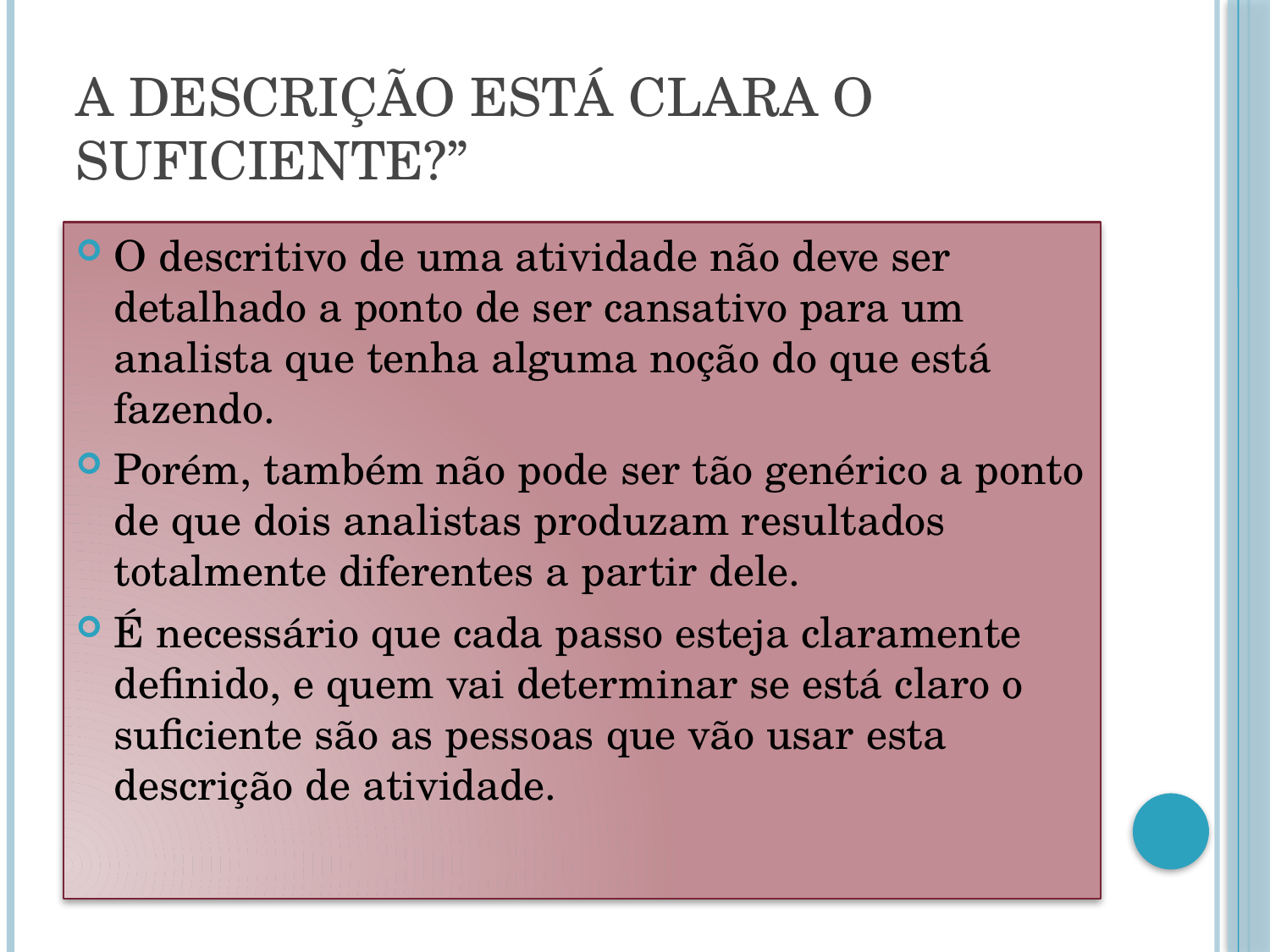

# A descrição está clara o suficiente?”
O descritivo de uma atividade não deve ser detalhado a ponto de ser cansativo para um analista que tenha alguma noção do que está fazendo.
Porém, também não pode ser tão genérico a ponto de que dois analistas produzam resultados totalmente diferentes a partir dele.
É necessário que cada passo esteja claramente definido, e quem vai determinar se está claro o suficiente são as pessoas que vão usar esta descrição de atividade.